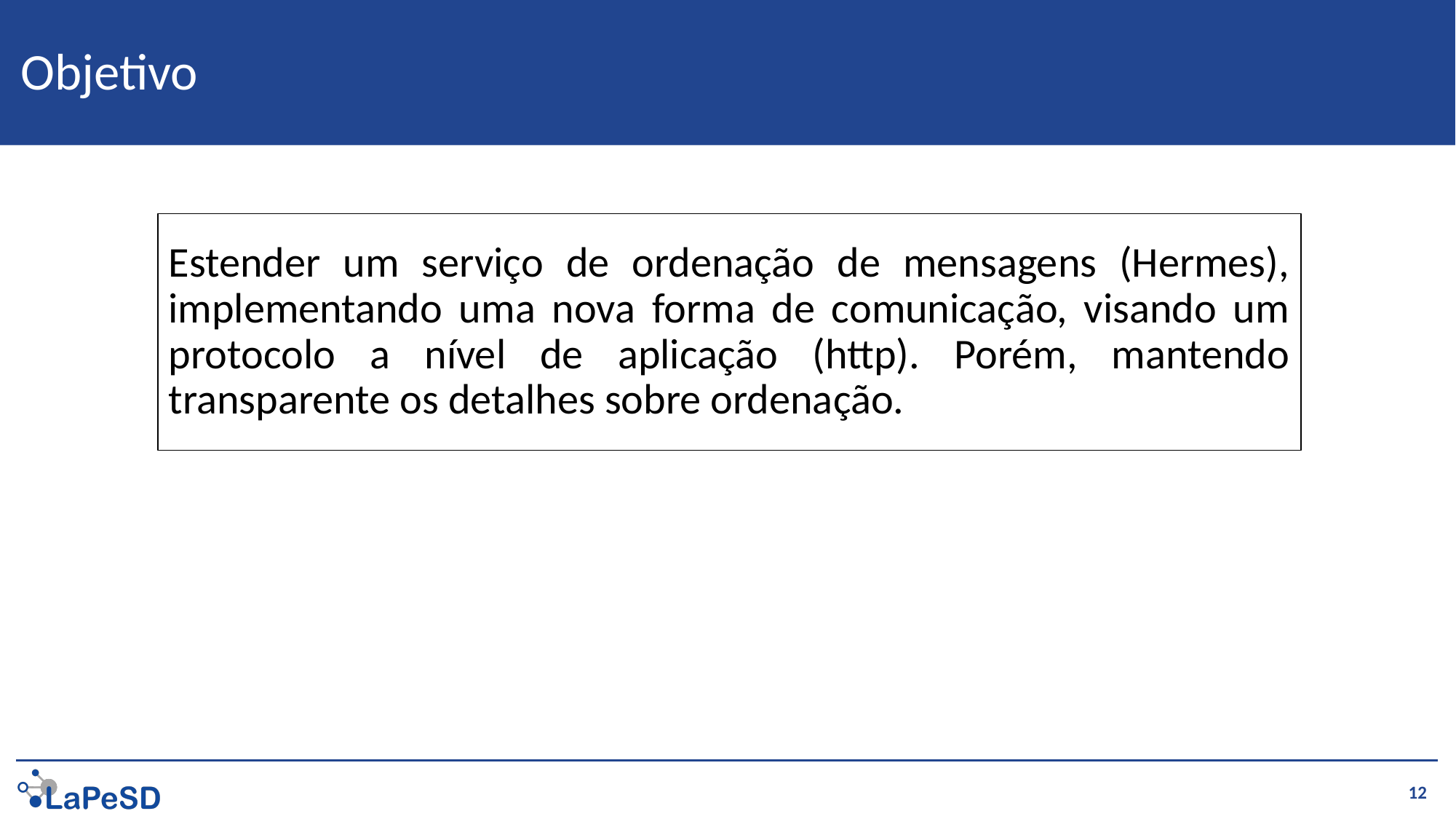

# Objetivo

Estender um serviço de ordenação de mensagens (Hermes), implementando uma nova forma de comunicação, visando um protocolo a nível de aplicação (http). Porém, mantendo transparente os detalhes sobre ordenação.
12